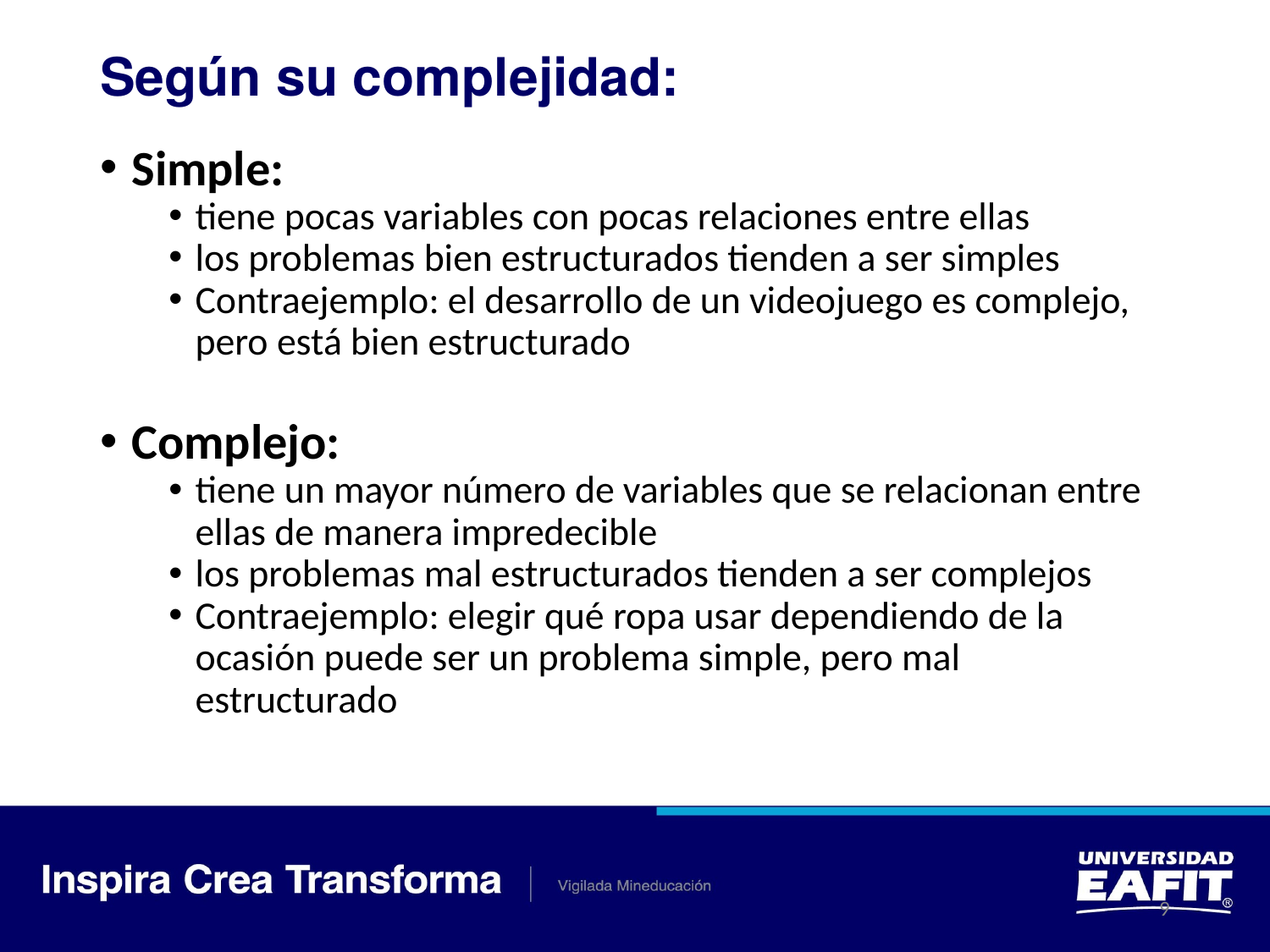

# Según su complejidad:
Simple:
tiene pocas variables con pocas relaciones entre ellas
los problemas bien estructurados tienden a ser simples
Contraejemplo: el desarrollo de un videojuego es complejo, pero está bien estructurado

Complejo:
tiene un mayor número de variables que se relacionan entre ellas de manera impredecible
los problemas mal estructurados tienden a ser complejos
Contraejemplo: elegir qué ropa usar dependiendo de la ocasión puede ser un problema simple, pero mal estructurado

9